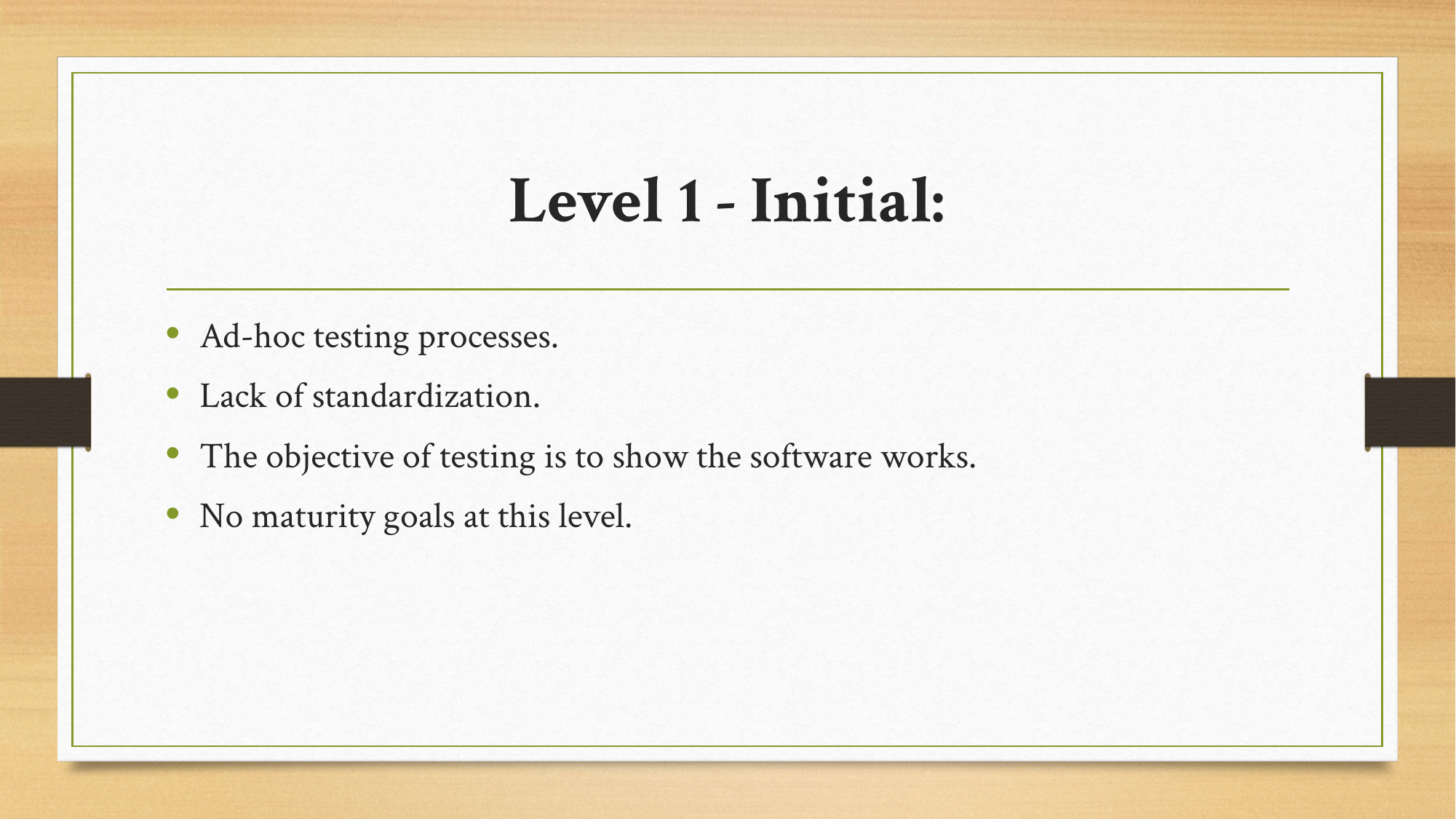

# Level 1 - Initial:
Ad-hoc testing processes.
Lack of standardization.
The objective of testing is to show the software works.
No maturity goals at this level.